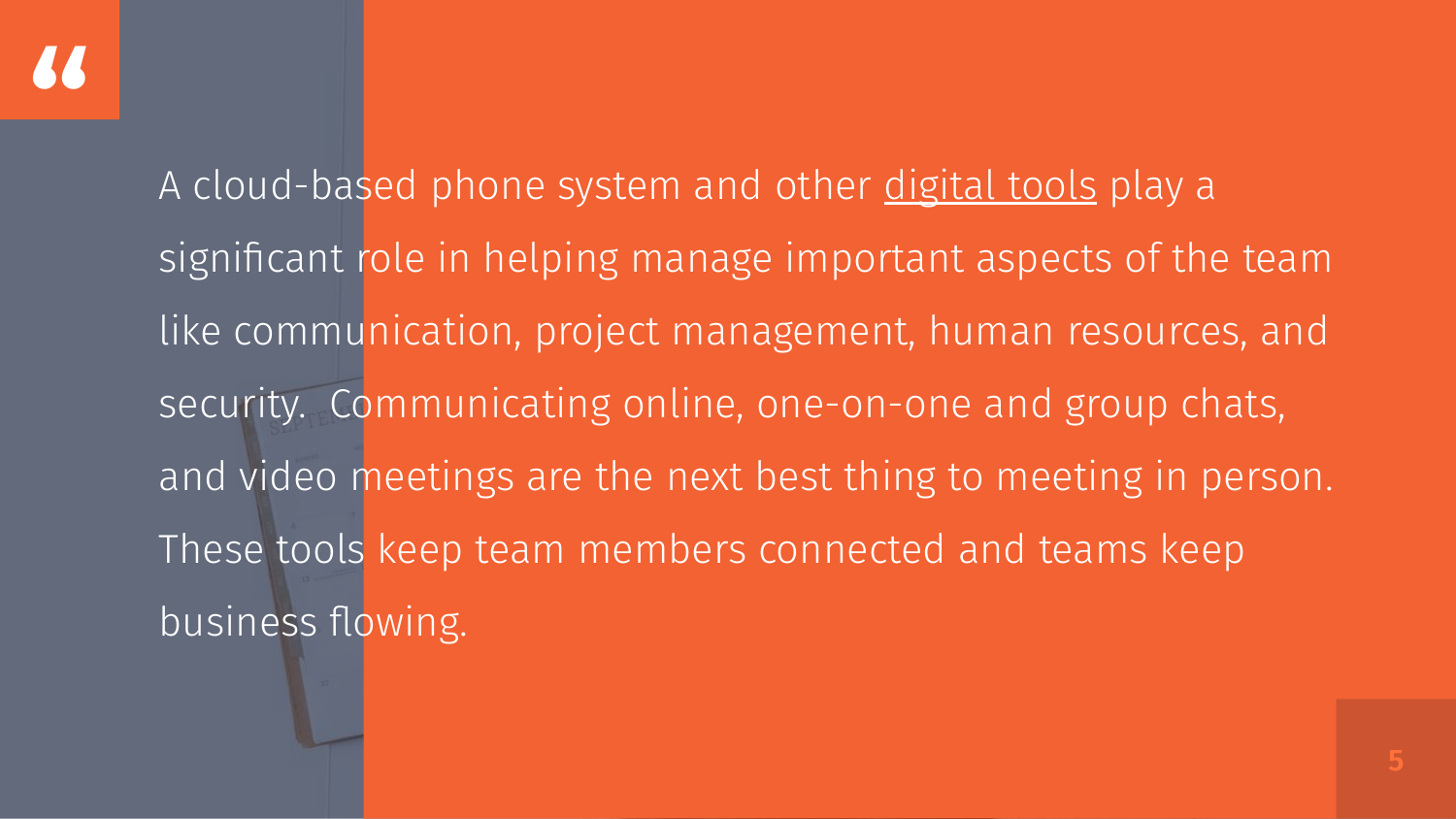

A cloud-based phone system and other digital tools play a significant role in helping manage important aspects of the team like communication, project management, human resources, and security.  Communicating online, one-on-one and group chats, and video meetings are the next best thing to meeting in person. These tools keep team members connected and teams keep business flowing.
5